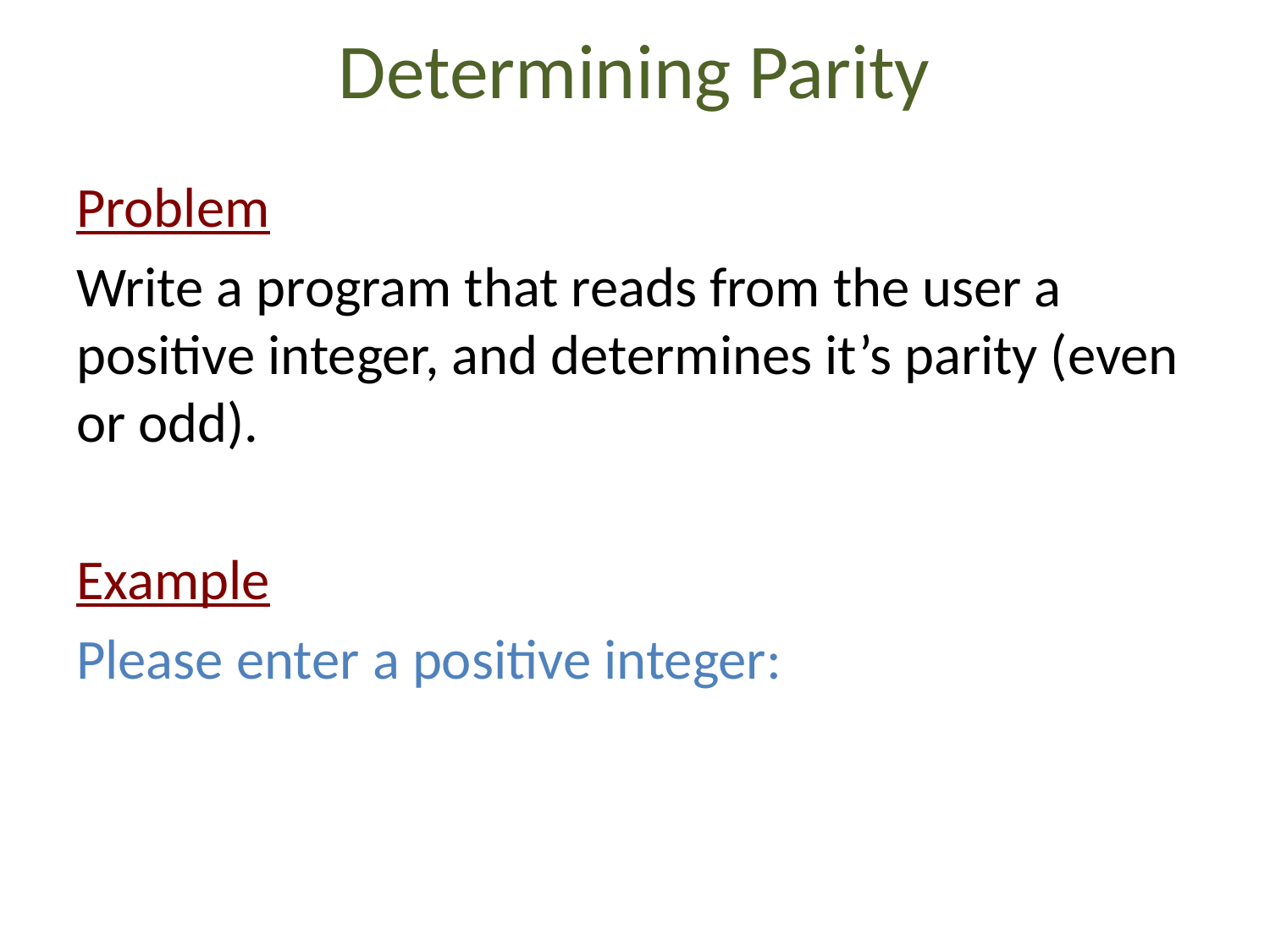

# Determining Parity
Problem
Write a program that reads from the user a positive integer, and determines it’s parity (even or odd).

Example
Please enter a positive integer: